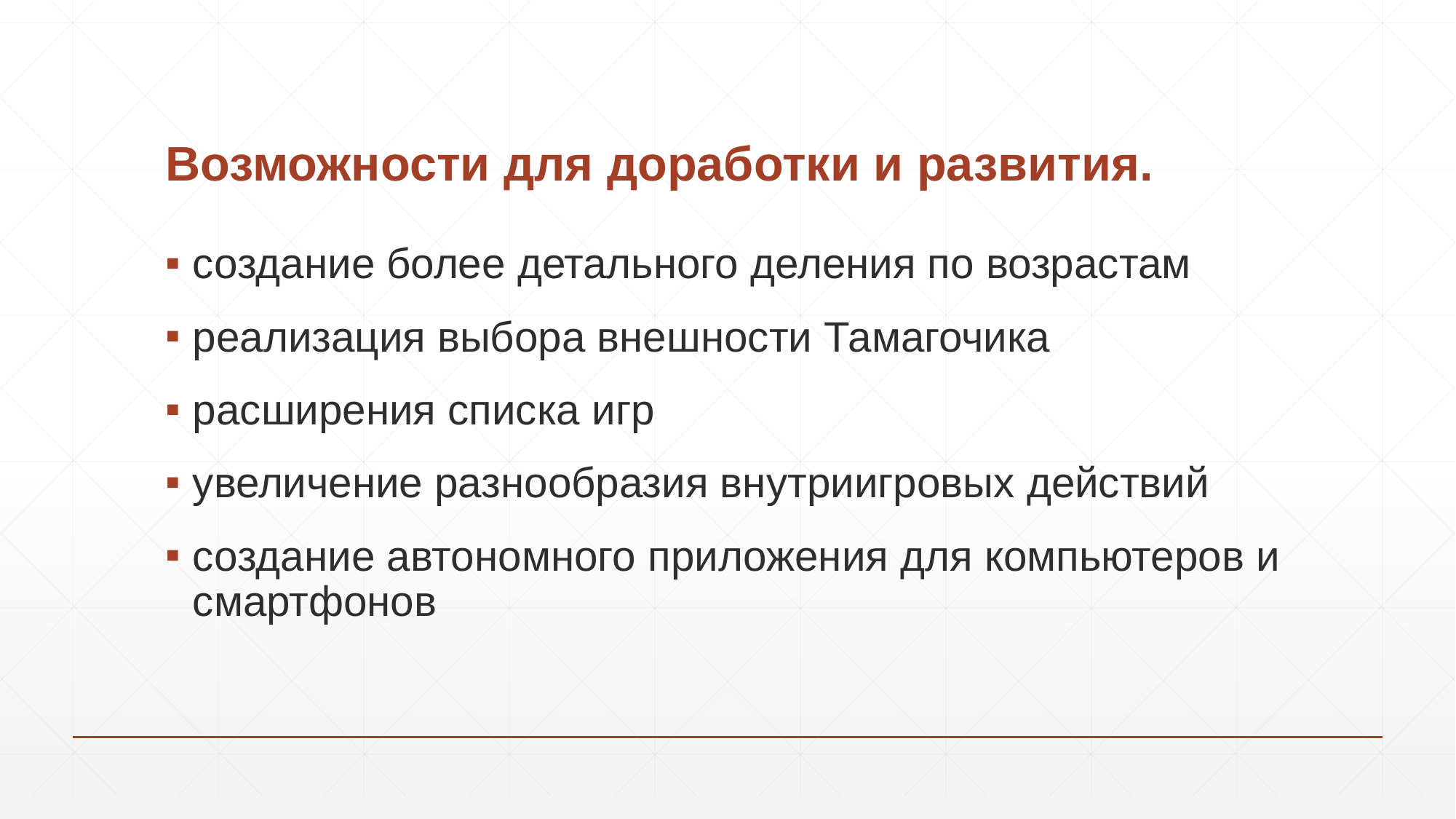

# Возможности для доработки и развития.
создание более детального деления по возрастам
реализация выбора внешности Тамагочика
расширения списка игр
увеличение разнообразия внутриигровых действий
создание автономного приложения для компьютеров и смартфонов